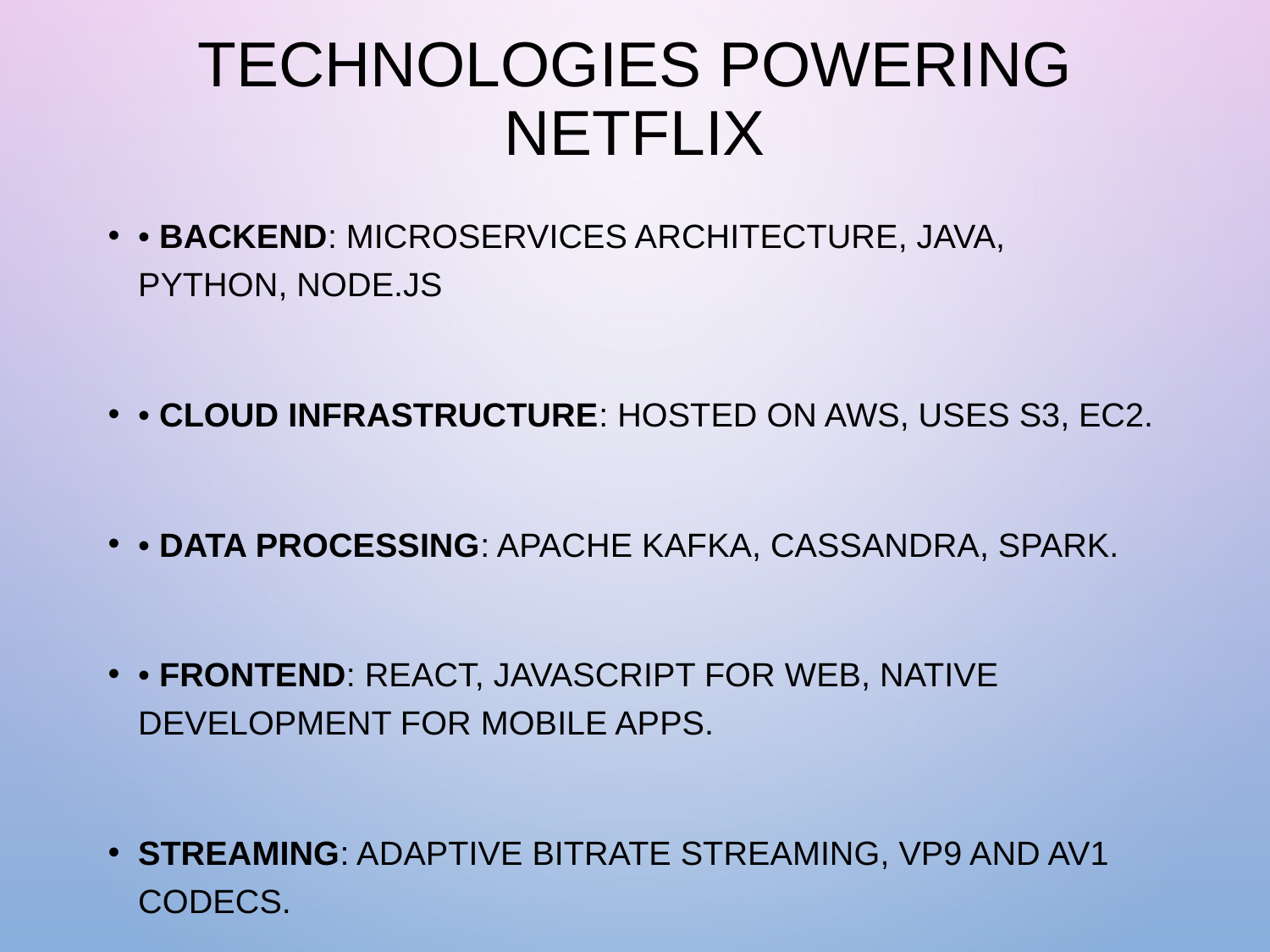

# Technologies Powering Netflix
• Backend: Microservices architecture, Java, Python, Node.js

• Cloud Infrastructure: Hosted on AWS, uses S3, EC2.

• Data Processing: Apache Kafka, Cassandra, Spark.

• Frontend: React, JavaScript for web, native development for mobile apps.

Streaming: Adaptive Bitrate Streaming, VP9 and AV1 codecs.